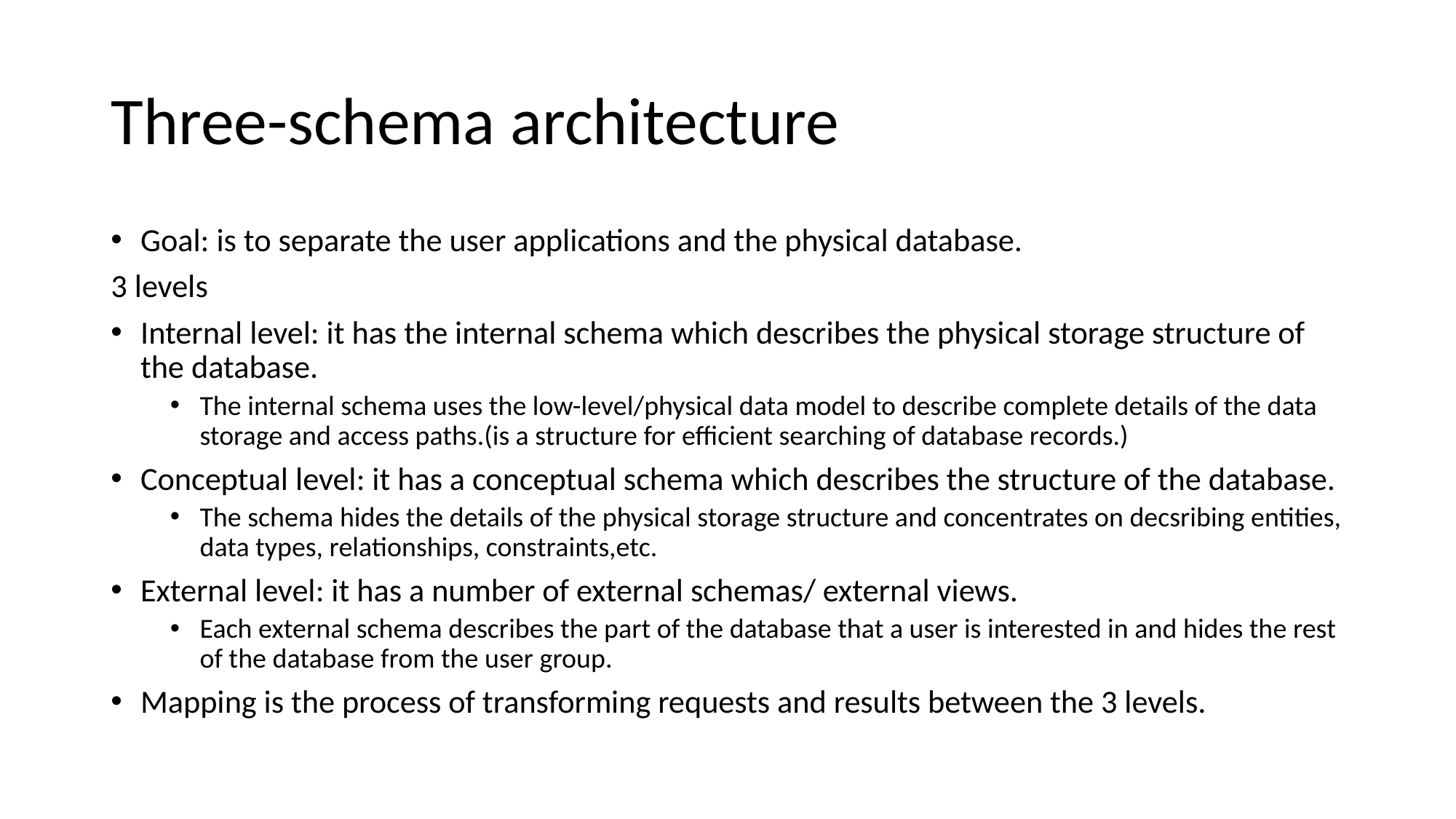

# Three-schema architecture
Goal: is to separate the user applications and the physical database.
3 levels
Internal level: it has the internal schema which describes the physical storage structure of the database.
The internal schema uses the low-level/physical data model to describe complete details of the data storage and access paths.(is a structure for efficient searching of database records.)
Conceptual level: it has a conceptual schema which describes the structure of the database.
The schema hides the details of the physical storage structure and concentrates on decsribing entities, data types, relationships, constraints,etc.
External level: it has a number of external schemas/ external views.
Each external schema describes the part of the database that a user is interested in and hides the rest of the database from the user group.
Mapping is the process of transforming requests and results between the 3 levels.